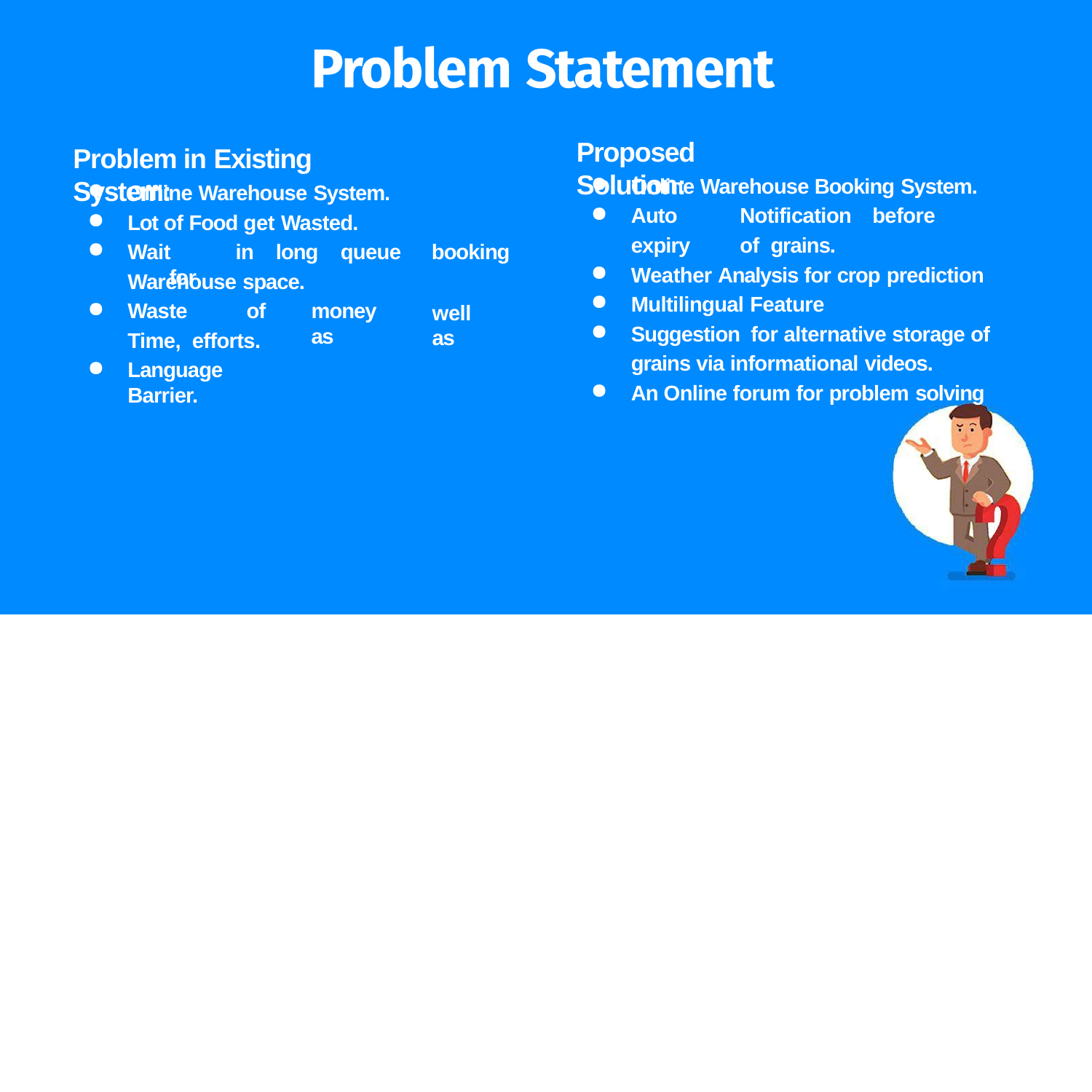

# Problem Statement
Proposed Solution:
Problem in Existing System:
Online Warehouse Booking System.
Auto	Notification	before	expiry	of  grains.
Offline Warehouse System.
Lot of Food get Wasted.
Wait	in	long	queue	for
booking

well	as
Weather Analysis for crop prediction
Multilingual Feature
Suggestion for alternative storage of  grains via informational videos.
An Online forum for problem solving
Warehouse space.
Waste	of	Time,  efforts.
Language Barrier.
money	as